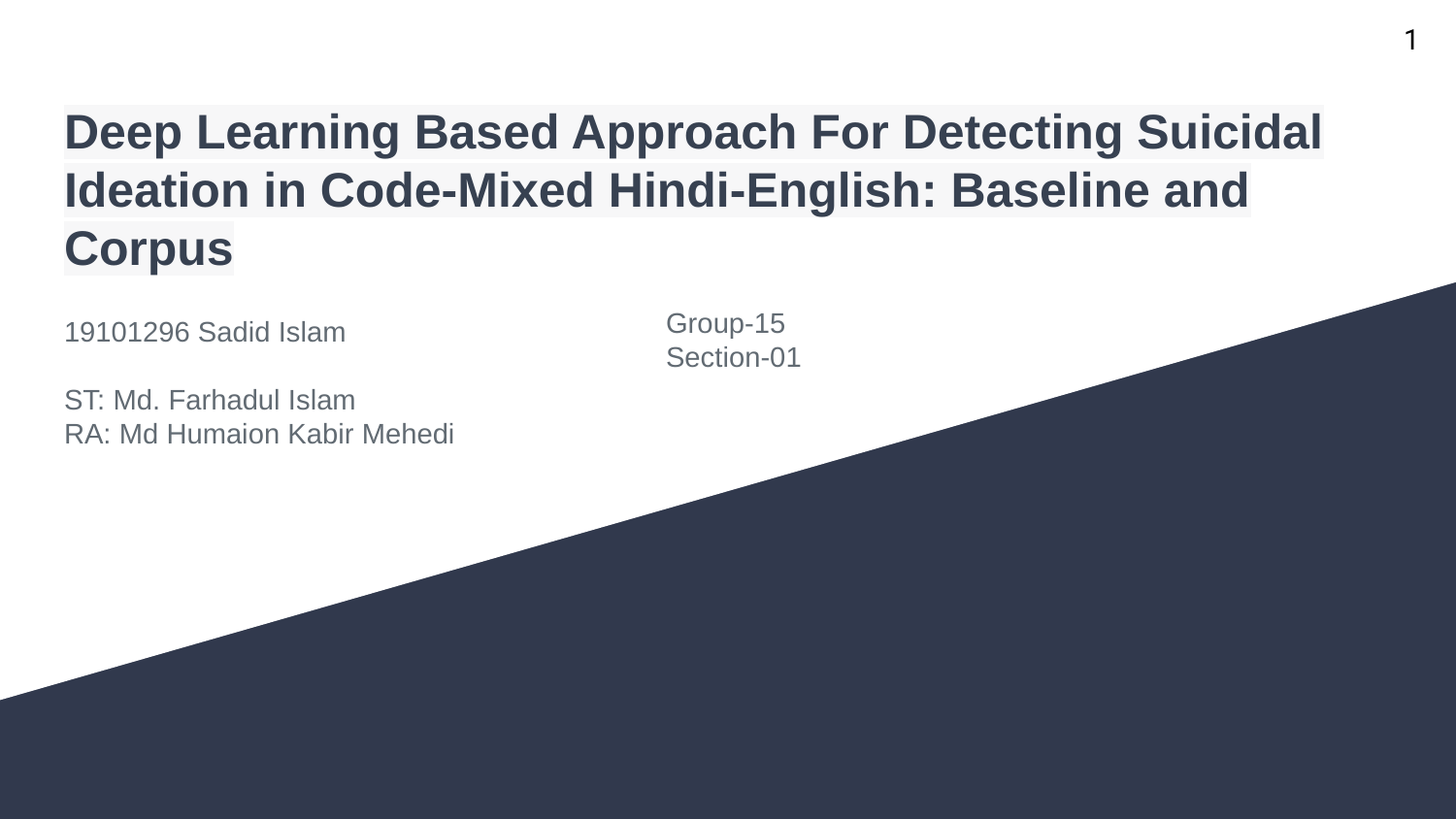

1
# Deep Learning Based Approach For Detecting Suicidal Ideation in Code-Mixed Hindi-English: Baseline and Corpus
Group-15
Section-01

19101296 Sadid Islam

ST: Md. Farhadul Islam
RA: Md Humaion Kabir Mehedi